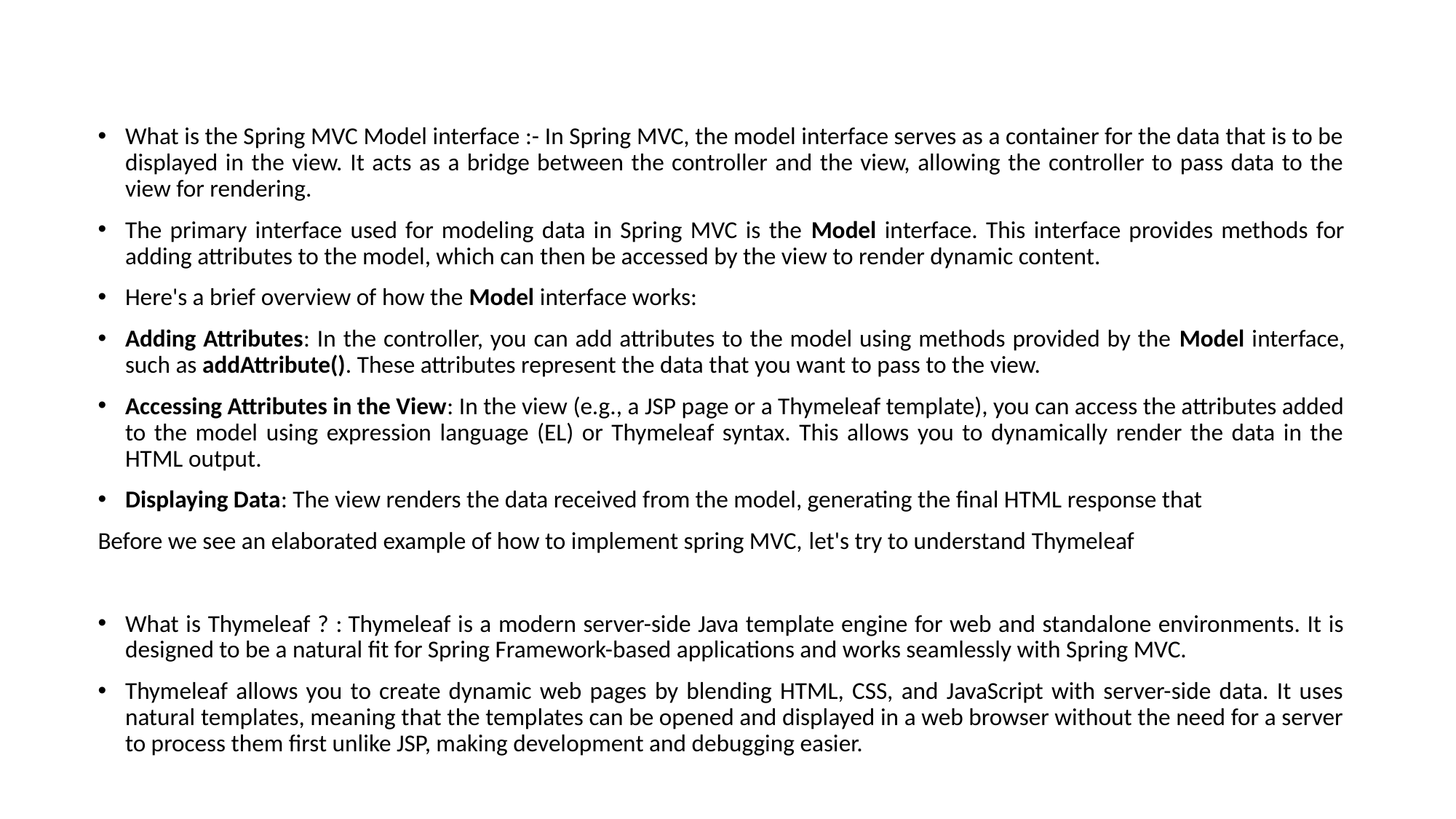

#
What is the Spring MVC Model interface :- In Spring MVC, the model interface serves as a container for the data that is to be displayed in the view. It acts as a bridge between the controller and the view, allowing the controller to pass data to the view for rendering.
The primary interface used for modeling data in Spring MVC is the Model interface. This interface provides methods for adding attributes to the model, which can then be accessed by the view to render dynamic content.
Here's a brief overview of how the Model interface works:
Adding Attributes: In the controller, you can add attributes to the model using methods provided by the Model interface, such as addAttribute(). These attributes represent the data that you want to pass to the view.
Accessing Attributes in the View: In the view (e.g., a JSP page or a Thymeleaf template), you can access the attributes added to the model using expression language (EL) or Thymeleaf syntax. This allows you to dynamically render the data in the HTML output.
Displaying Data: The view renders the data received from the model, generating the final HTML response that
Before we see an elaborated example of how to implement spring MVC, let's try to understand Thymeleaf

What is Thymeleaf ? : Thymeleaf is a modern server-side Java template engine for web and standalone environments. It is designed to be a natural fit for Spring Framework-based applications and works seamlessly with Spring MVC.
Thymeleaf allows you to create dynamic web pages by blending HTML, CSS, and JavaScript with server-side data. It uses natural templates, meaning that the templates can be opened and displayed in a web browser without the need for a server to process them first unlike JSP, making development and debugging easier.